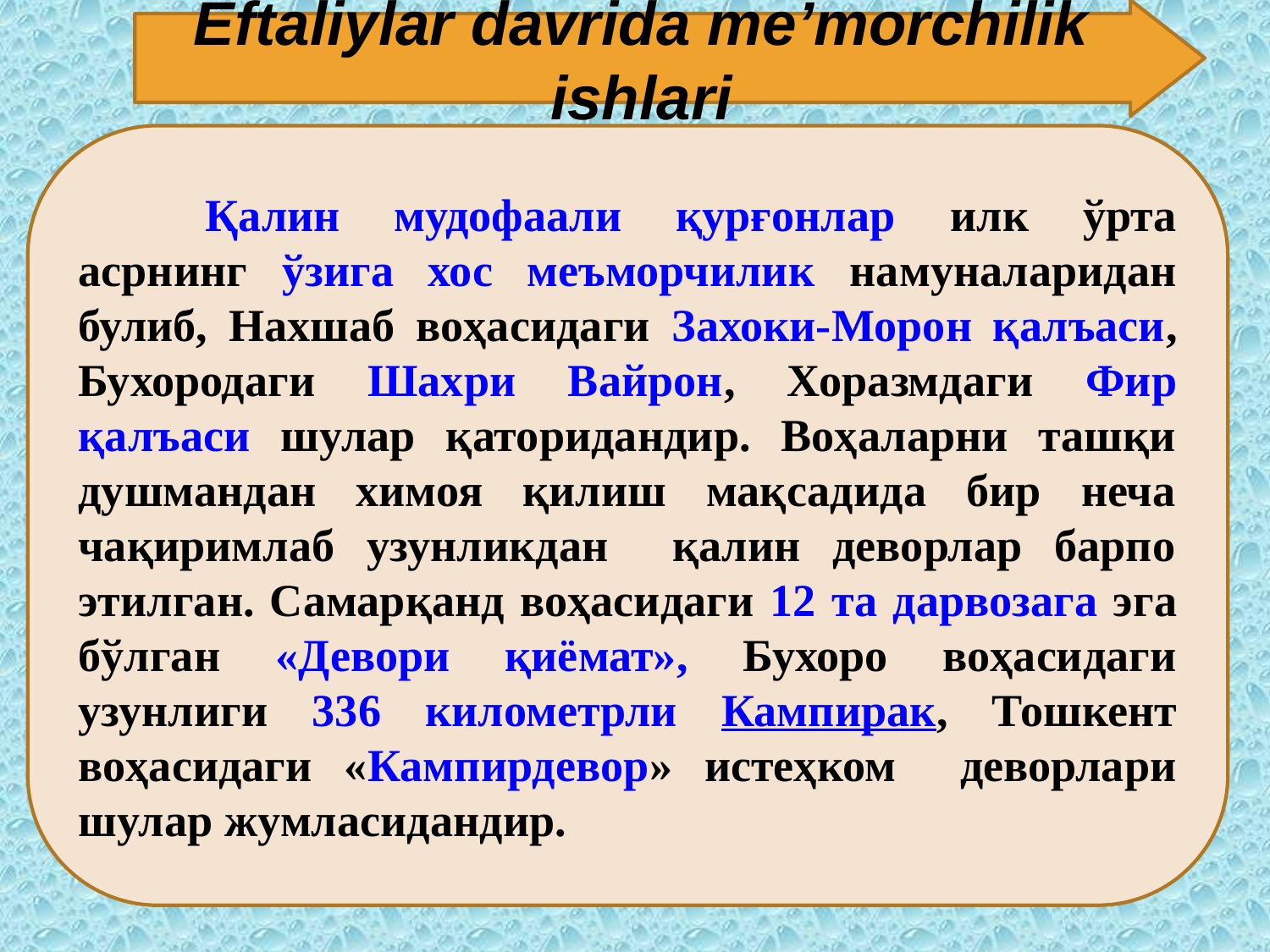

Ilohiy (teologik) nazariya.
Eftaliylar davrida me’morchilik ishlari
	Қалин мудофаали қурғонлар илк ўрта асрнинг ўзига хос меъморчилик намуналаридан булиб, Нахшаб воҳасидаги Захоки-Морон қалъаси, Бухородаги Шахри Вайрон, Хоразмдаги Фир қалъаси шулар қаторидандир. Воҳаларни ташқи душмандан химоя қилиш мақсадида бир неча чақиримлаб узунликдан  қалин деворлар барпо этилган. Самарқанд воҳасидаги 12 та дарвозага эга бўлган «Девори қиёмат», Бухоро воҳасидаги узунлиги 336 километрли Кампирак, Тошкент воҳасидаги «Кампирдевор» истеҳком  деворлари шулар жумласидандир.